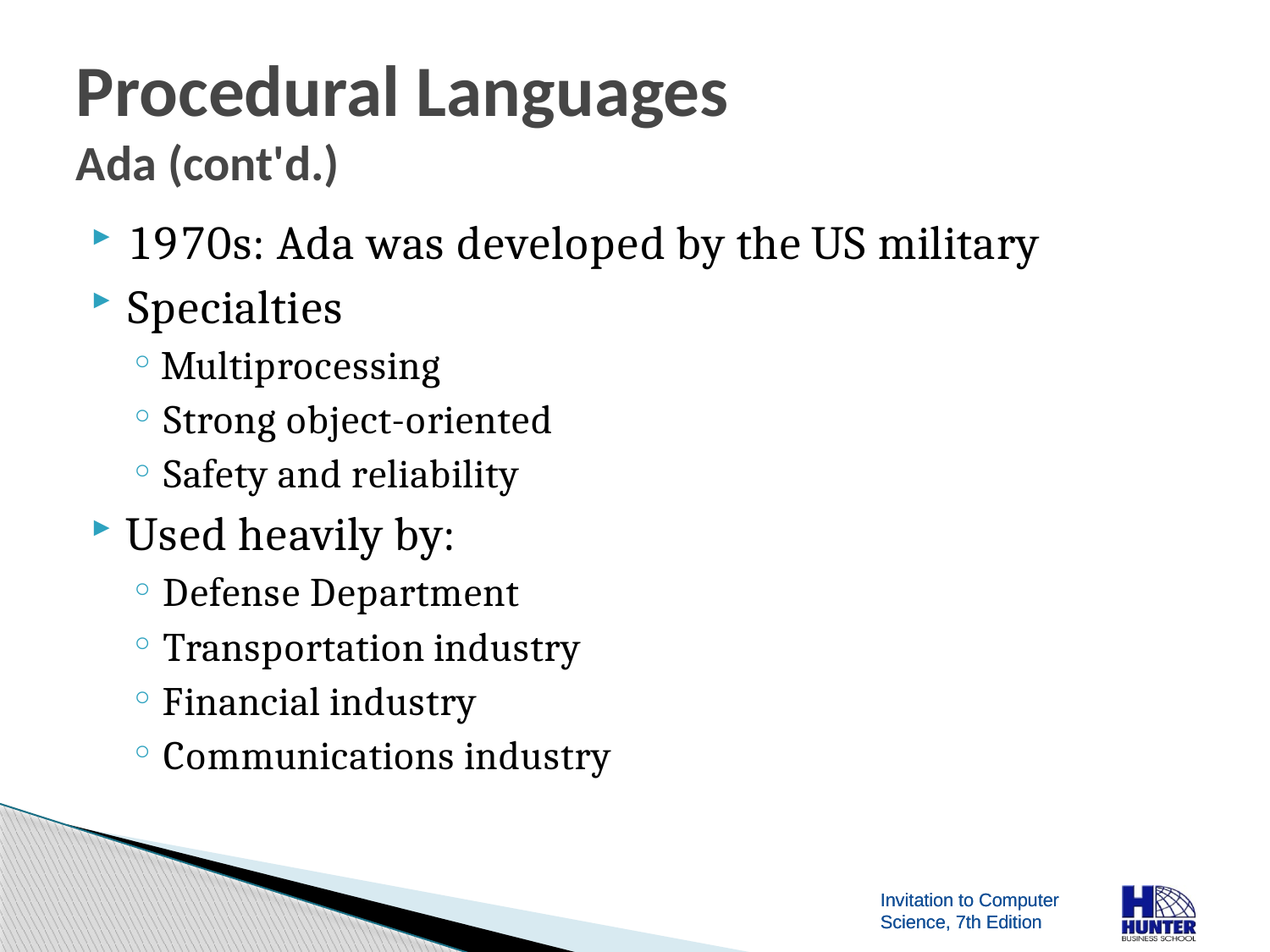

# Procedural Languages Ada (cont'd.)
1970s: Ada was developed by the US military
Specialties
Multiprocessing
Strong object-oriented
Safety and reliability
Used heavily by:
Defense Department
Transportation industry
Financial industry
Communications industry